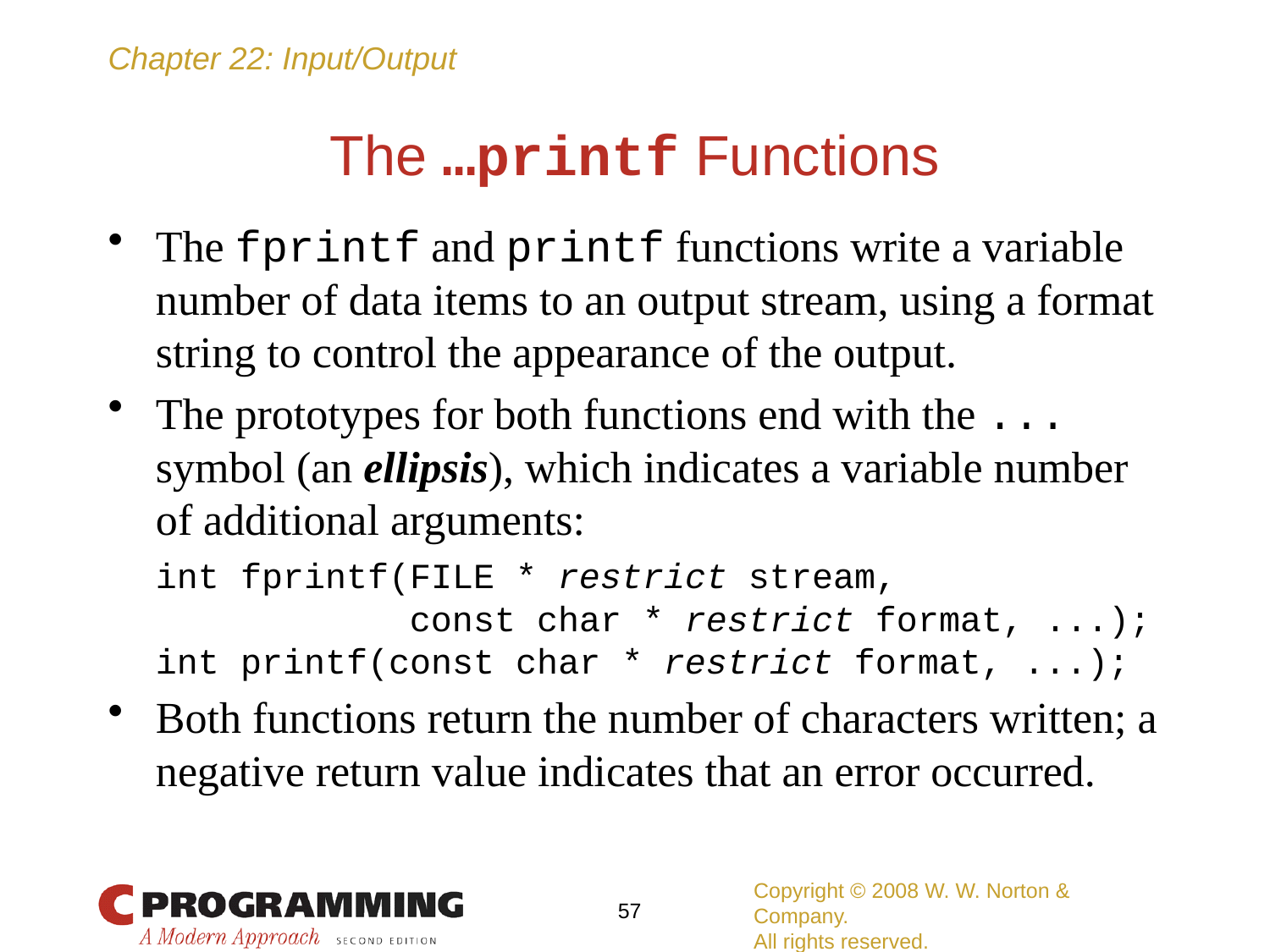

# The …printf Functions
The fprintf and printf functions write a variable number of data items to an output stream, using a format string to control the appearance of the output.
The prototypes for both functions end with the ... symbol (an ellipsis), which indicates a variable number of additional arguments:
	int fprintf(FILE * restrict stream,
	            const char * restrict format, ...);
	int printf(const char * restrict format, ...);
Both functions return the number of characters written; a negative return value indicates that an error occurred.

Copyright © 2008 W. W. Norton & Company.
All rights reserved.
57